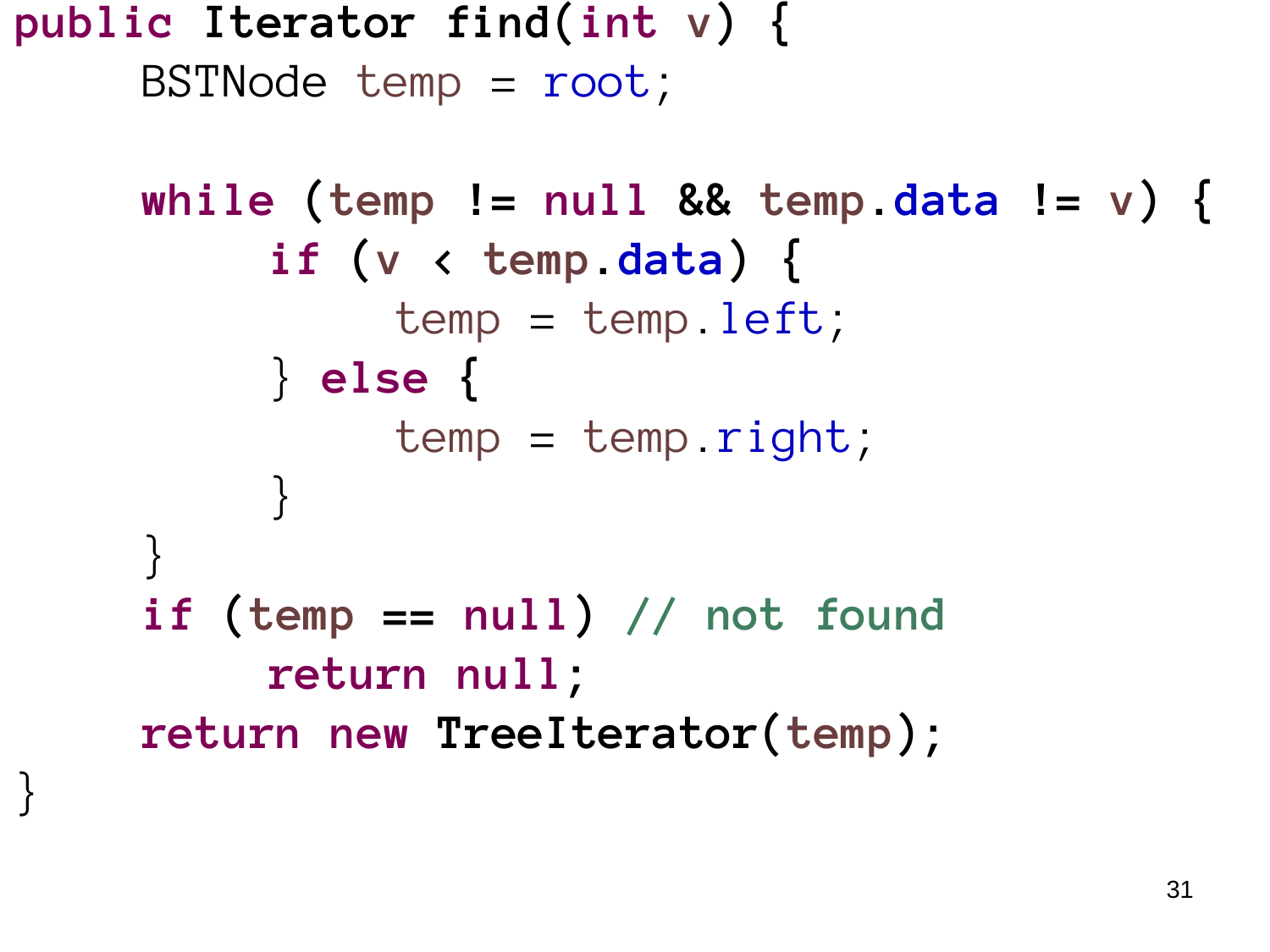

public Iterator find(int v) {
	BSTNode temp = root;

	while (temp != null && temp.data != v) {
		if (v < temp.data) {
			temp = temp.left;
		} else {
			temp = temp.right;
		}
	}
	if (temp == null) // not found
		return null;
	return new TreeIterator(temp);
}
31